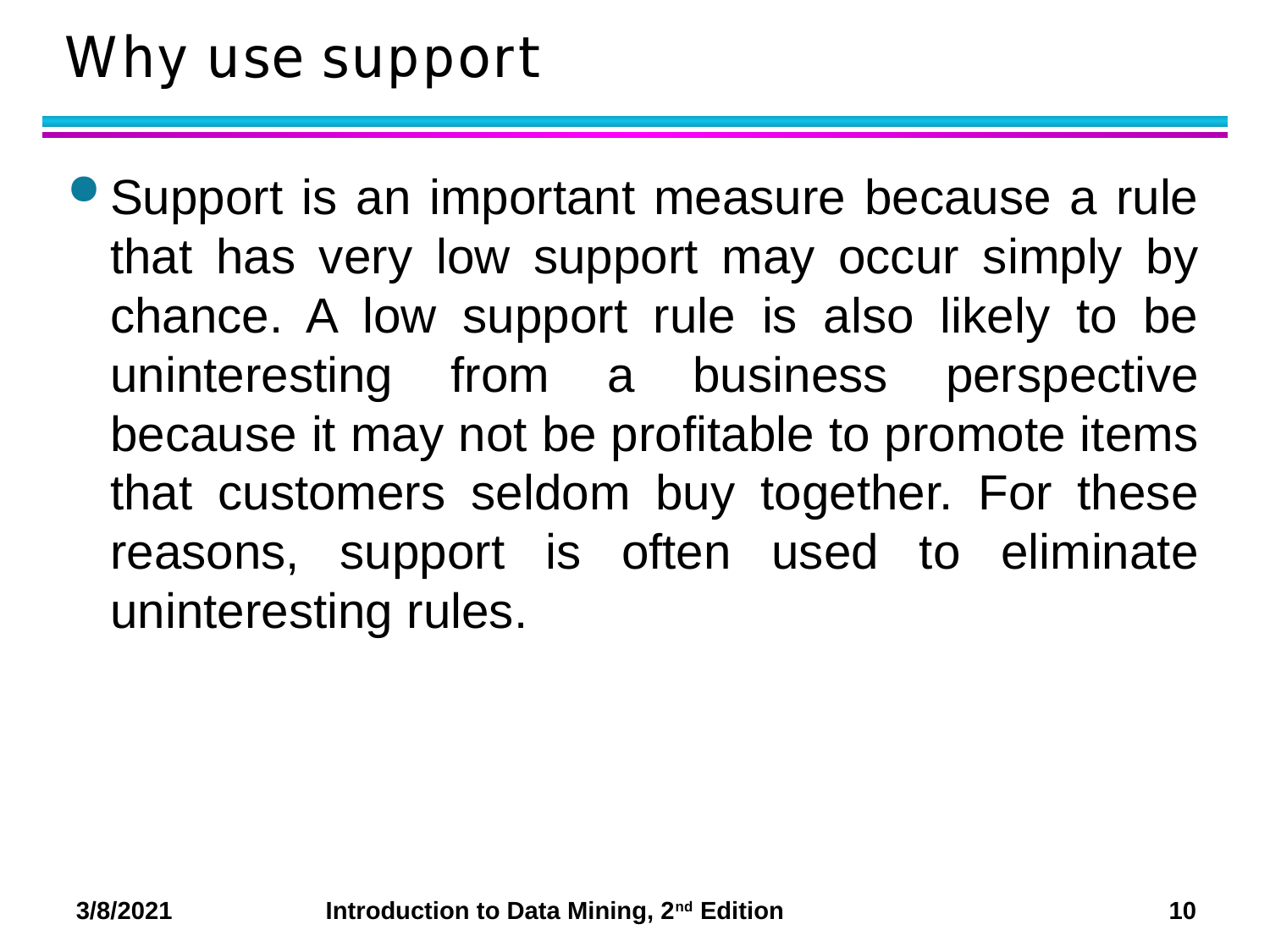

# Why use support
Support is an important measure because a rule that has very low support may occur simply by chance. A low support rule is also likely to be uninteresting from a business perspective because it may not be profitable to promote items that customers seldom buy together. For these reasons, support is often used to eliminate uninteresting rules.